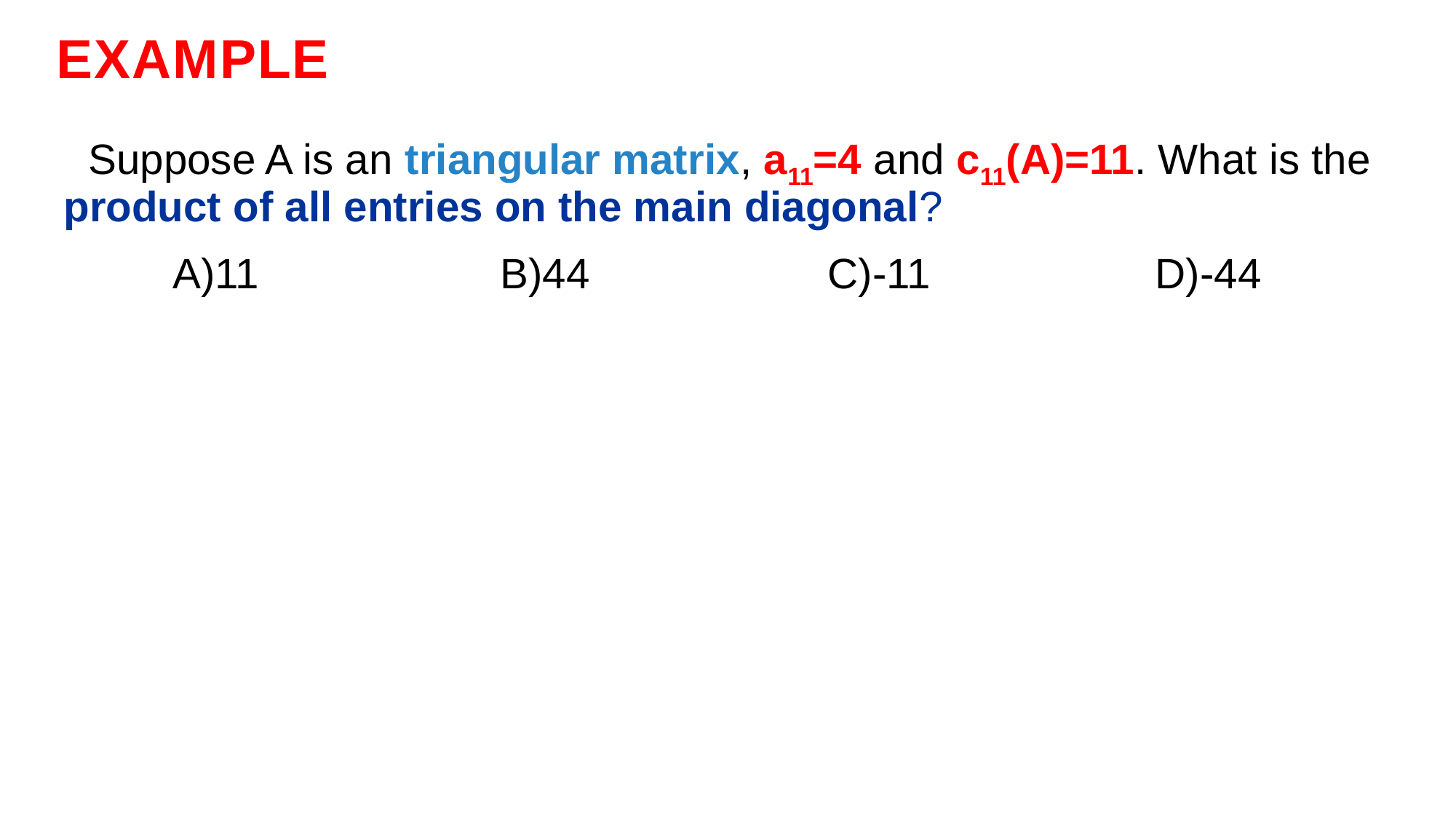

Example
   Suppose A is an triangular matrix, a11=4 and c11(A)=11. What is the product of all entries on the main diagonal?
		A)11			B)44			C)-11			D)-44